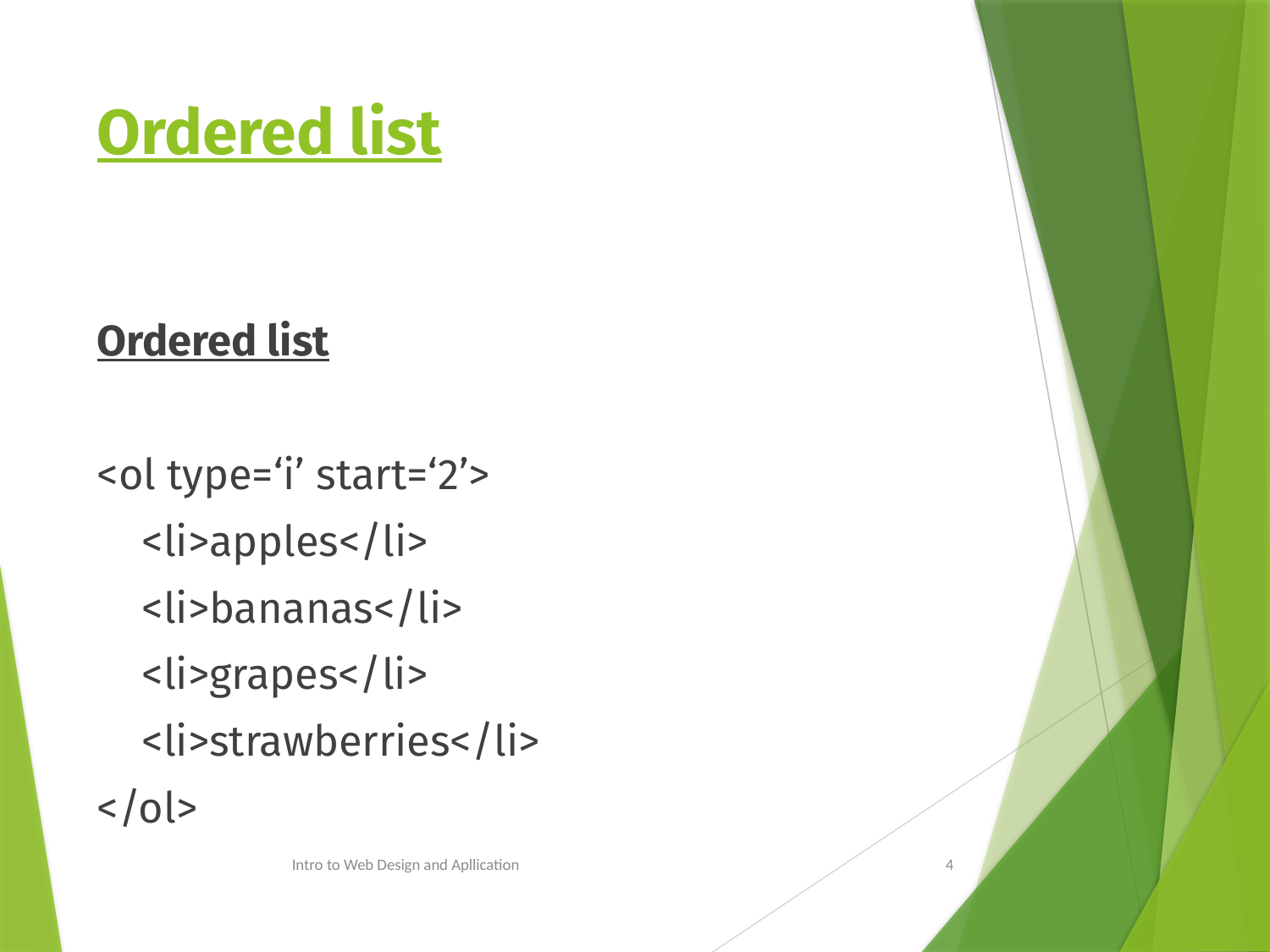

# Ordered list
Ordered list

<ol type=‘i’ start=‘2’>
	<li>apples</li>
	<li>bananas</li>
	<li>grapes</li>
	<li>strawberries</li>
</ol>
Intro to Web Design and Apllication
4